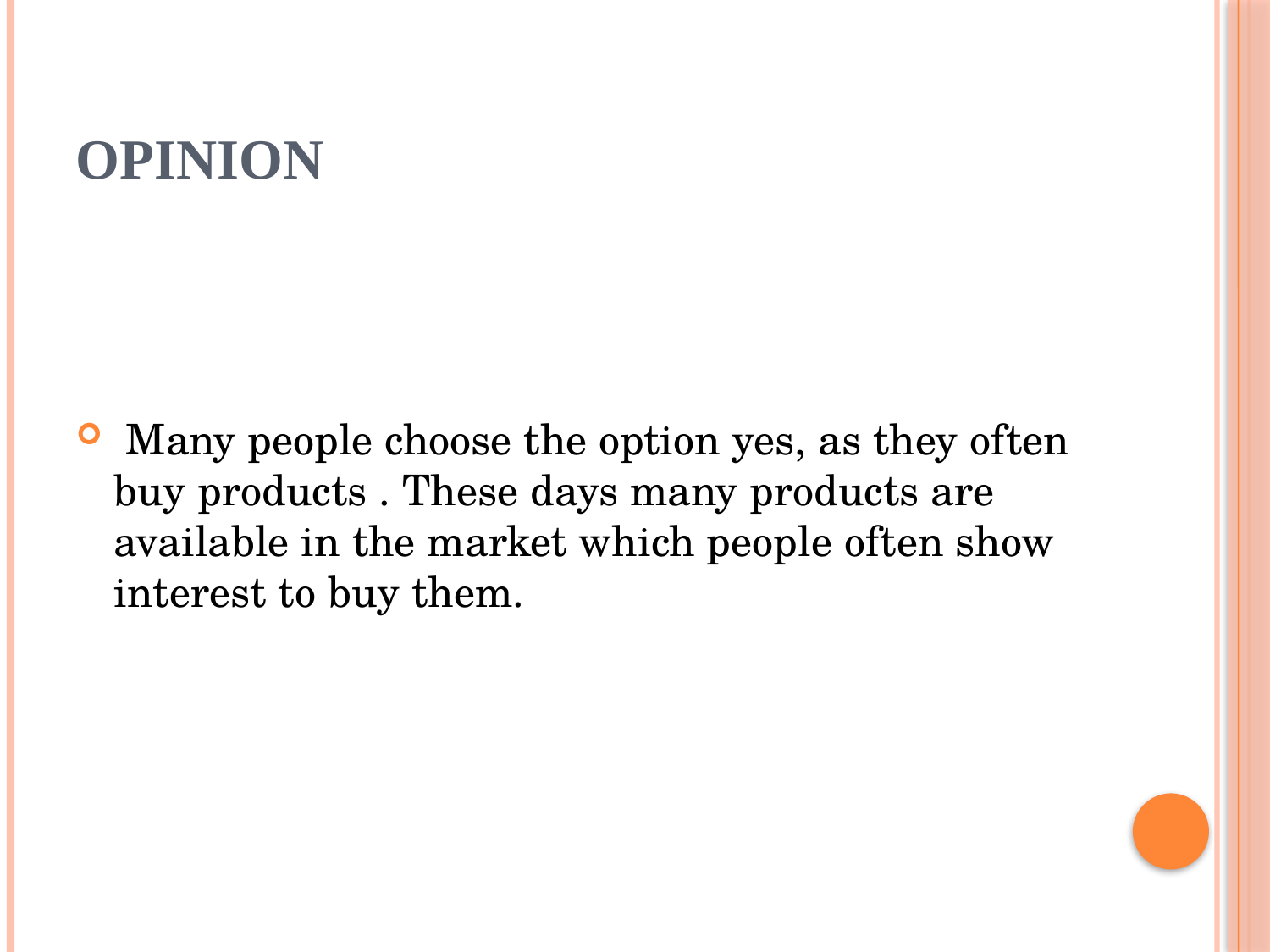

# Opinion

 Many people choose the option yes, as they often buy products . These days many products are available in the market which people often show interest to buy them.